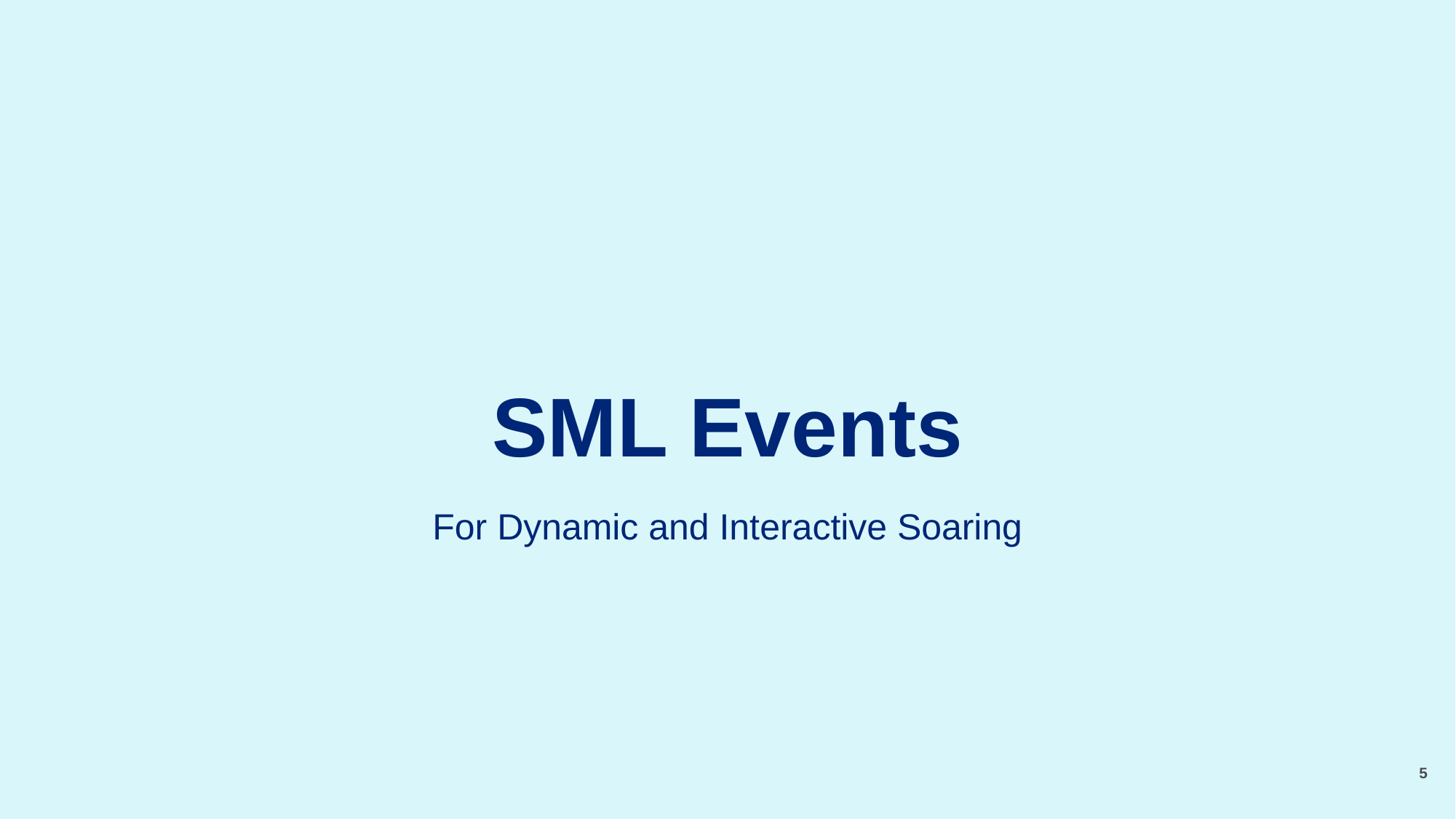

# SML Events
For Dynamic and Interactive Soaring